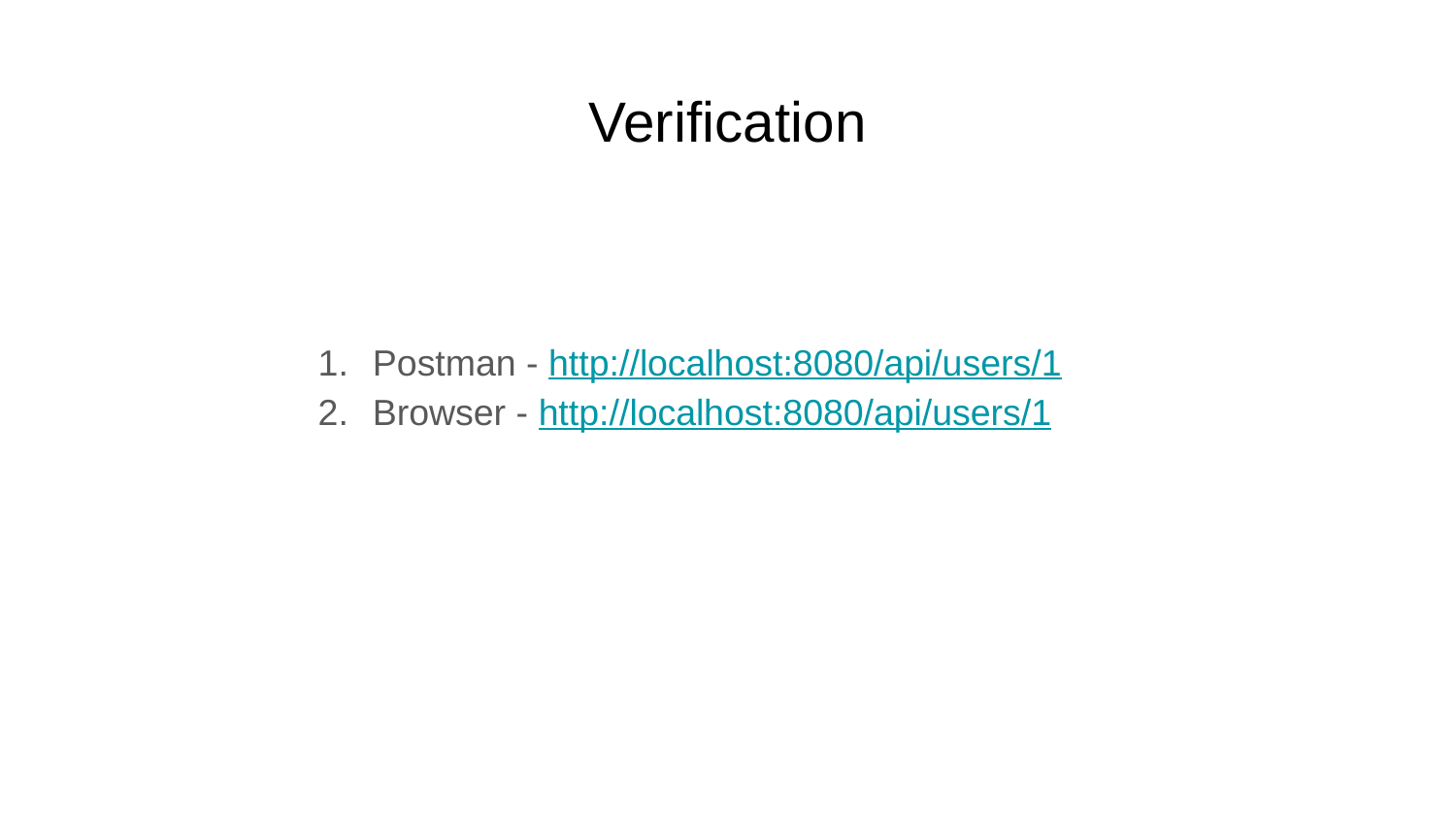

# Verification
Postman - http://localhost:8080/api/users/1
Browser - http://localhost:8080/api/users/1